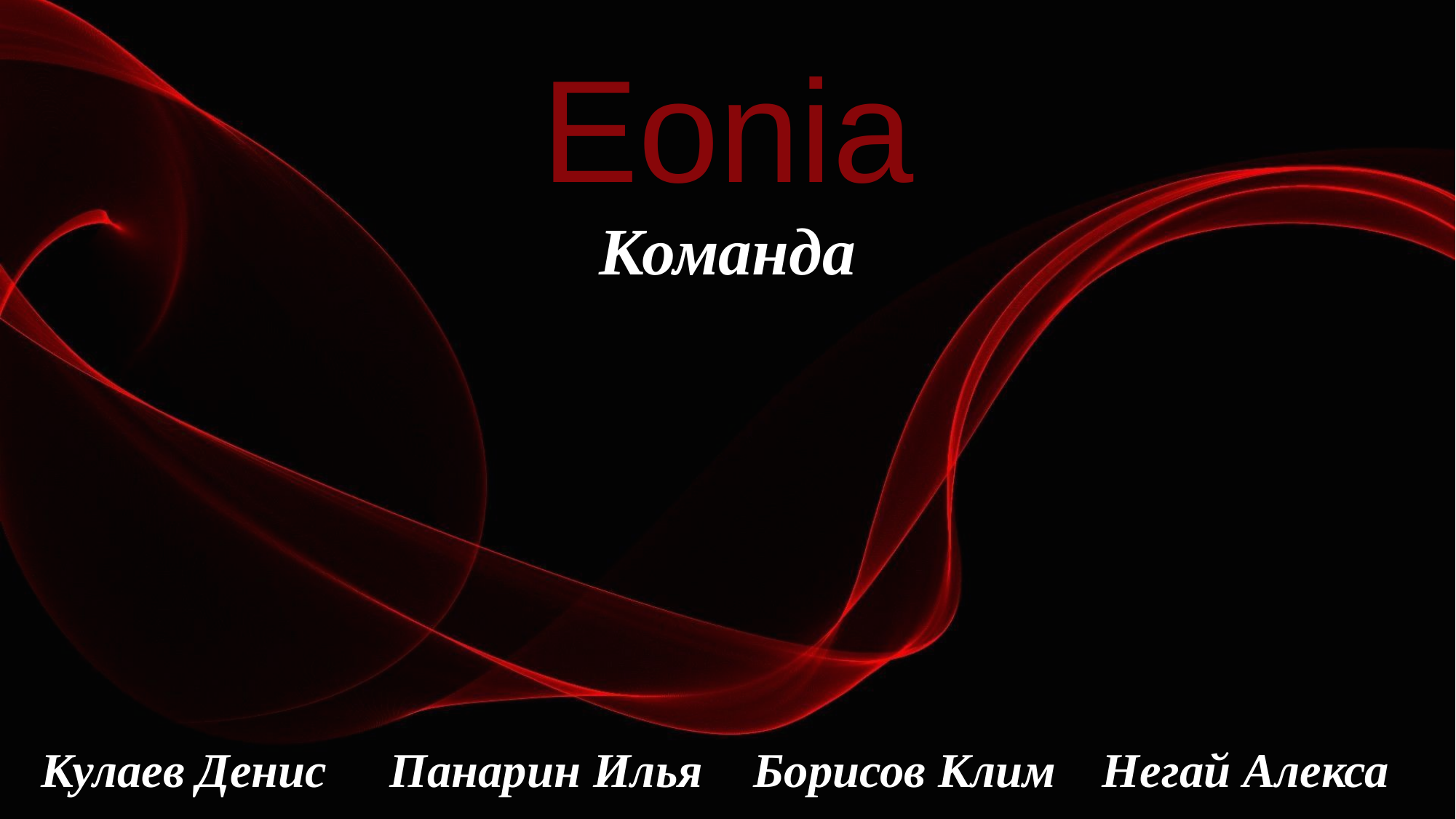

# Eonia
Команда
Негай Алекса
Борисов Клим
Панарин Илья
Кулаев Денис